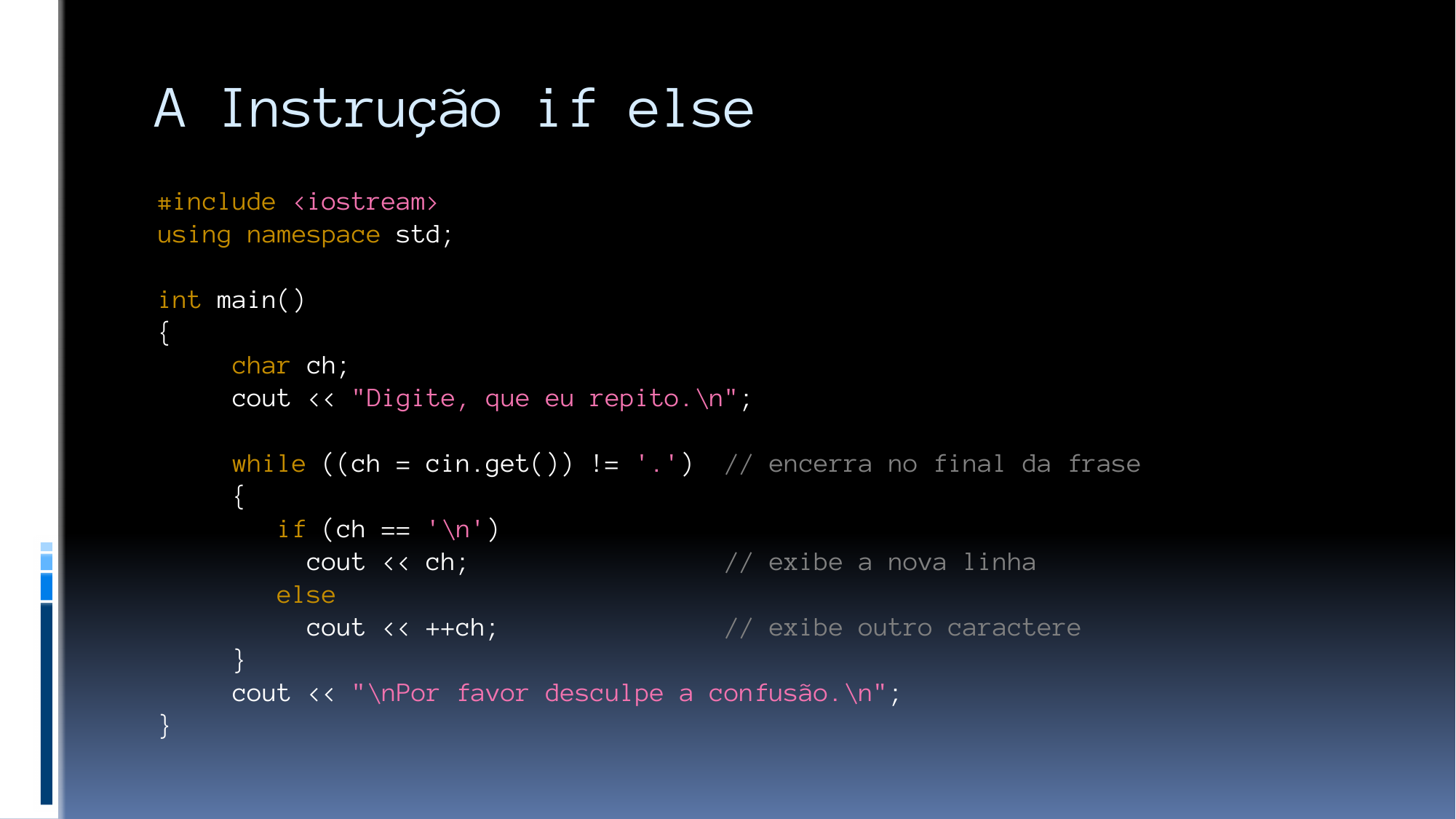

# A Instrução if else
#include <iostream>
using namespace std;

int main()
{
     char ch;
     cout << "Digite, que eu repito.\n";

     while ((ch = cin.get()) != '.')  // encerra no final da frase
     {
        if (ch == '\n')
          cout << ch;                 // exibe a nova linha
        else
          cout << ++ch;               // exibe outro caractere
     }
     cout << "\nPor favor desculpe a confusão.\n";
}